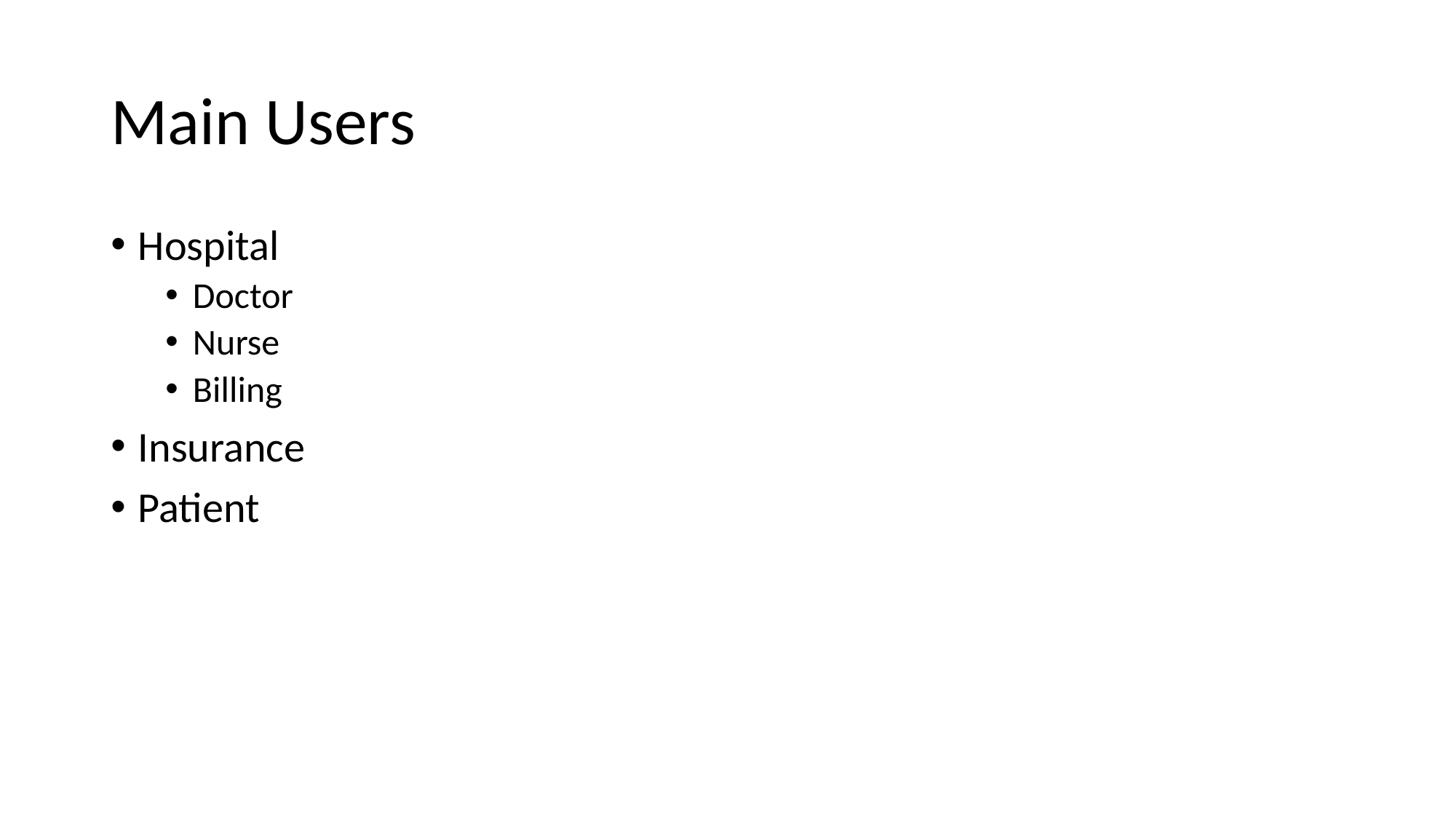

# Main Users
Hospital
Doctor
Nurse
Billing
Insurance
Patient